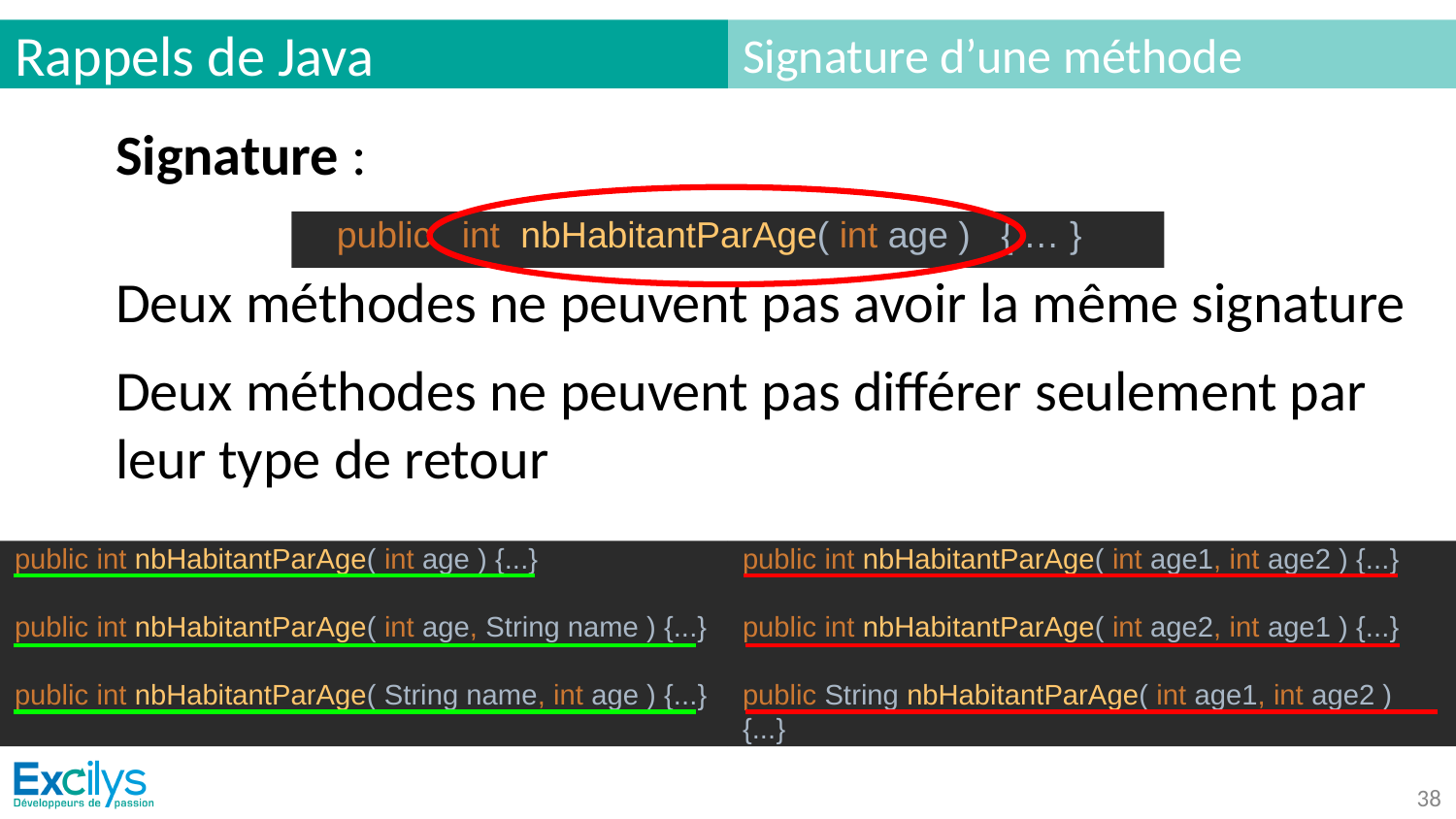

# Rappels de Java
Signature d’une méthode
Signature :

Deux méthodes ne peuvent pas avoir la même signature
Deux méthodes ne peuvent pas différer seulement par leur type de retour

   public   int  nbHabitantParAge( int age )   { … }
public int nbHabitantParAge( int age ) {...}

public int nbHabitantParAge( int age, String name ) {...}

public int nbHabitantParAge( String name, int age ) {...}
public int nbHabitantParAge( int age1, int age2 ) {...}

public int nbHabitantParAge( int age2, int age1 ) {...}

public String nbHabitantParAge( int age1, int age2 ) {...}
38